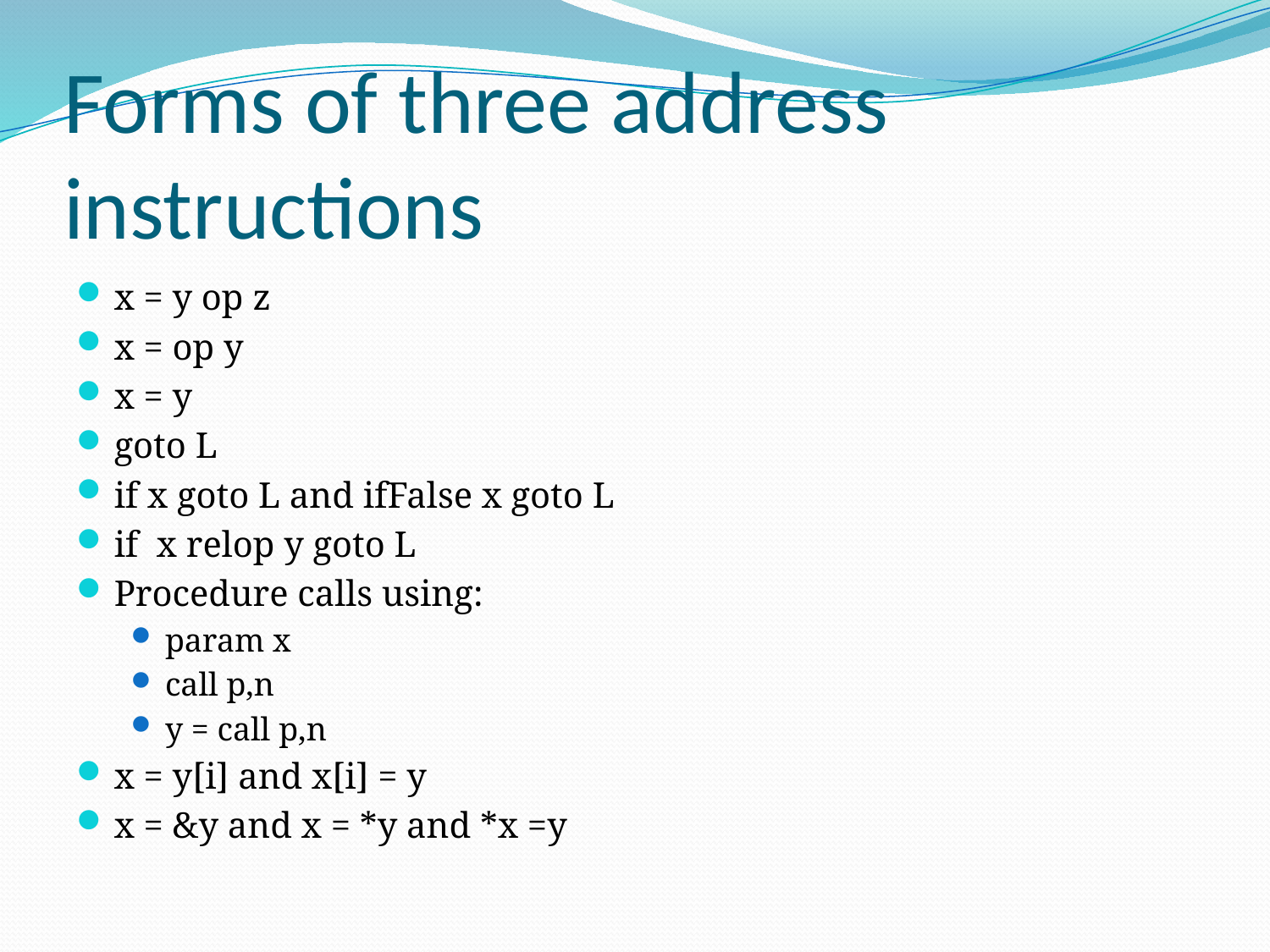

# Forms of three address instructions
x = y op z
x = op y
x = y
goto L
if x goto L and ifFalse x goto L
if  x relop y goto L
Procedure calls using:
param x
call p,n
y = call p,n
x = y[i] and x[i] = y
x = &y and x = *y and *x =y